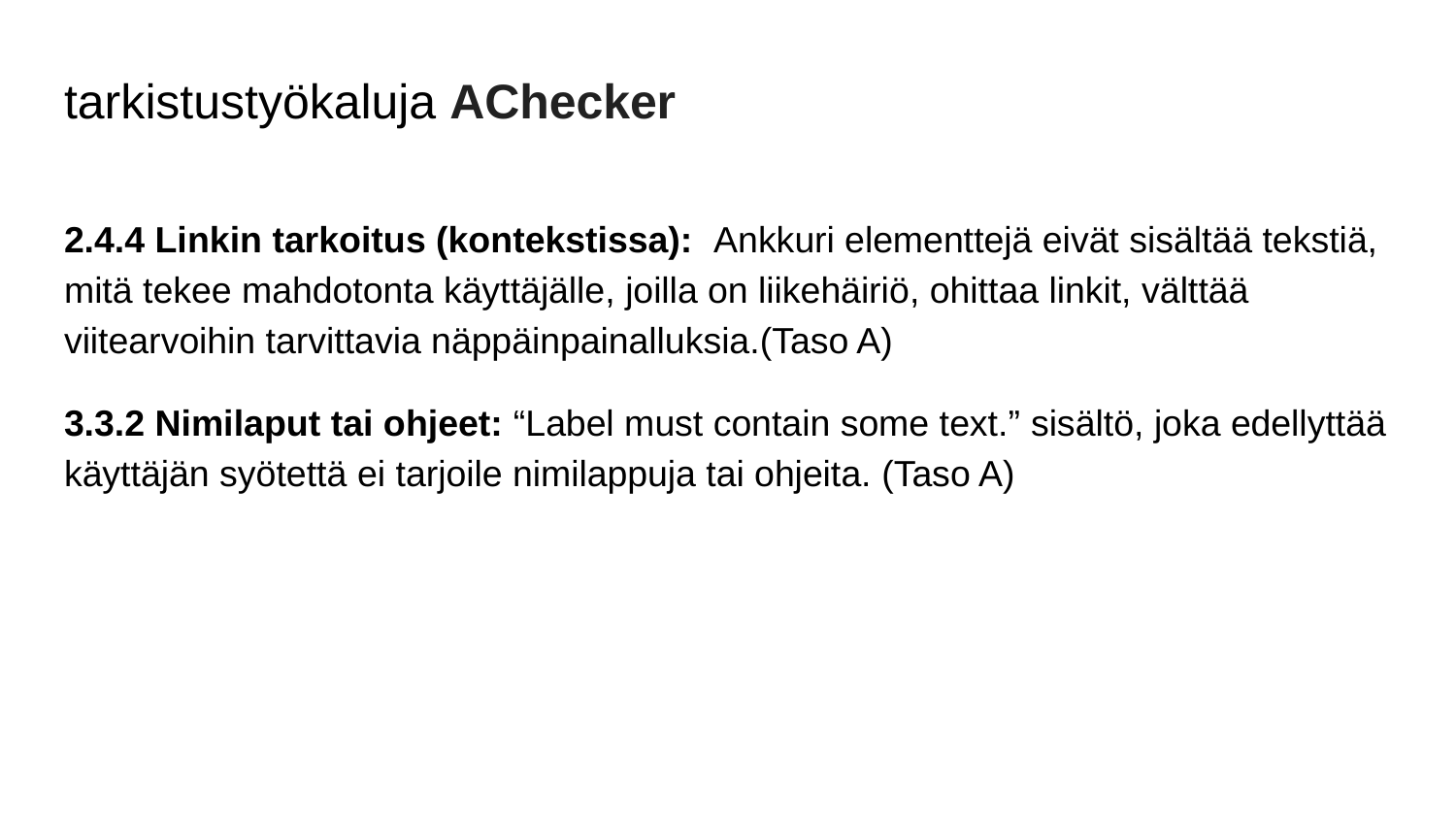

# tarkistustyökaluja AChecker
2.4.4 Linkin tarkoitus (kontekstissa):  Ankkuri elementtejä eivät sisältää tekstiä, mitä tekee mahdotonta käyttäjälle, joilla on liikehäiriö, ohittaa linkit, välttää viitearvoihin tarvittavia näppäinpainalluksia.(Taso A)
3.3.2 Nimilaput tai ohjeet: “Label must contain some text.” sisältö, joka edellyttää käyttäjän syötettä ei tarjoile nimilappuja tai ohjeita. (Taso A)